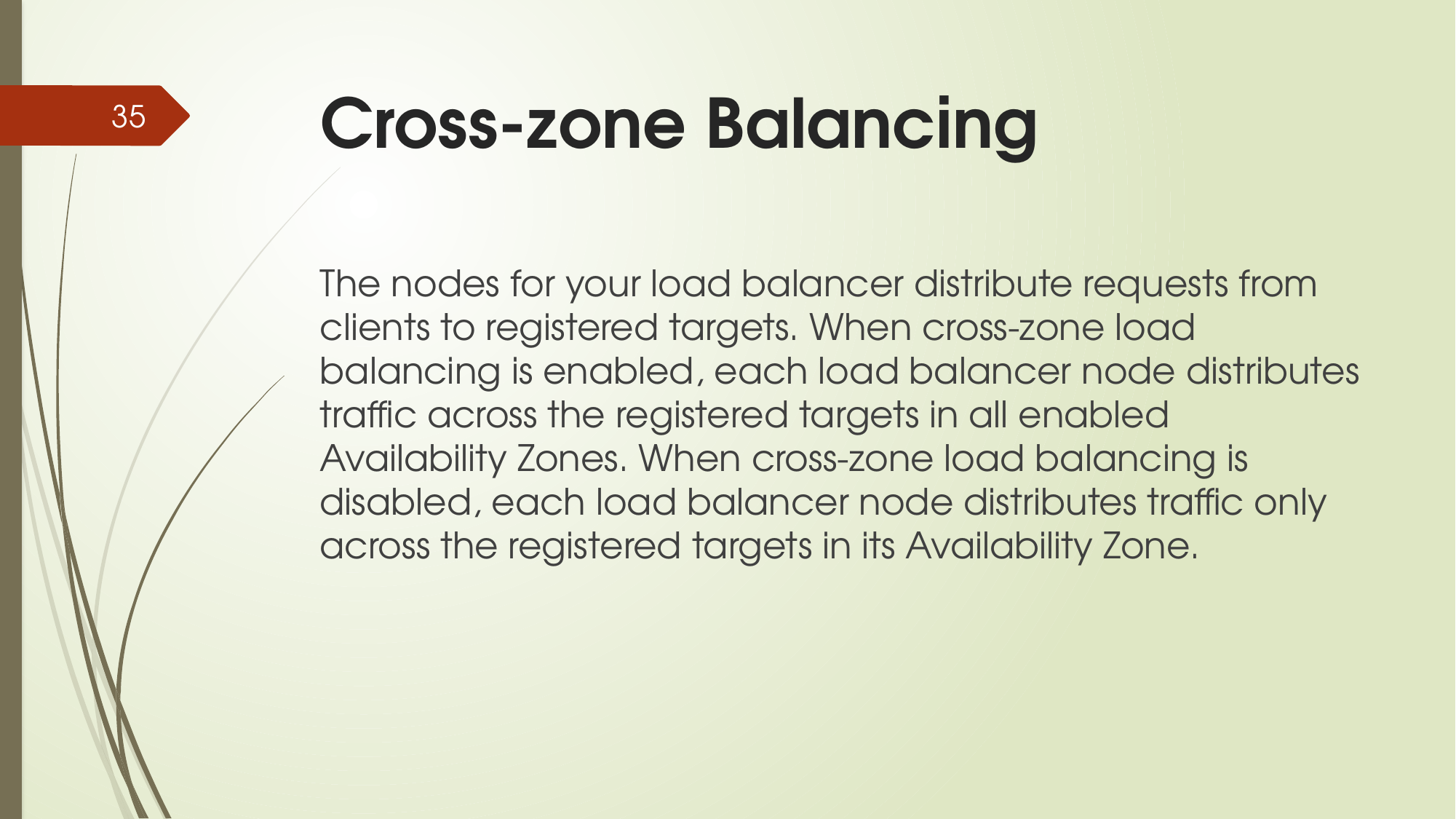

# Cross-zone Balancing
35
The nodes for your load balancer distribute requests from clients to registered targets. When cross-zone load balancing is enabled, each load balancer node distributes traffic across the registered targets in all enabled Availability Zones. When cross-zone load balancing is disabled, each load balancer node distributes traffic only across the registered targets in its Availability Zone.